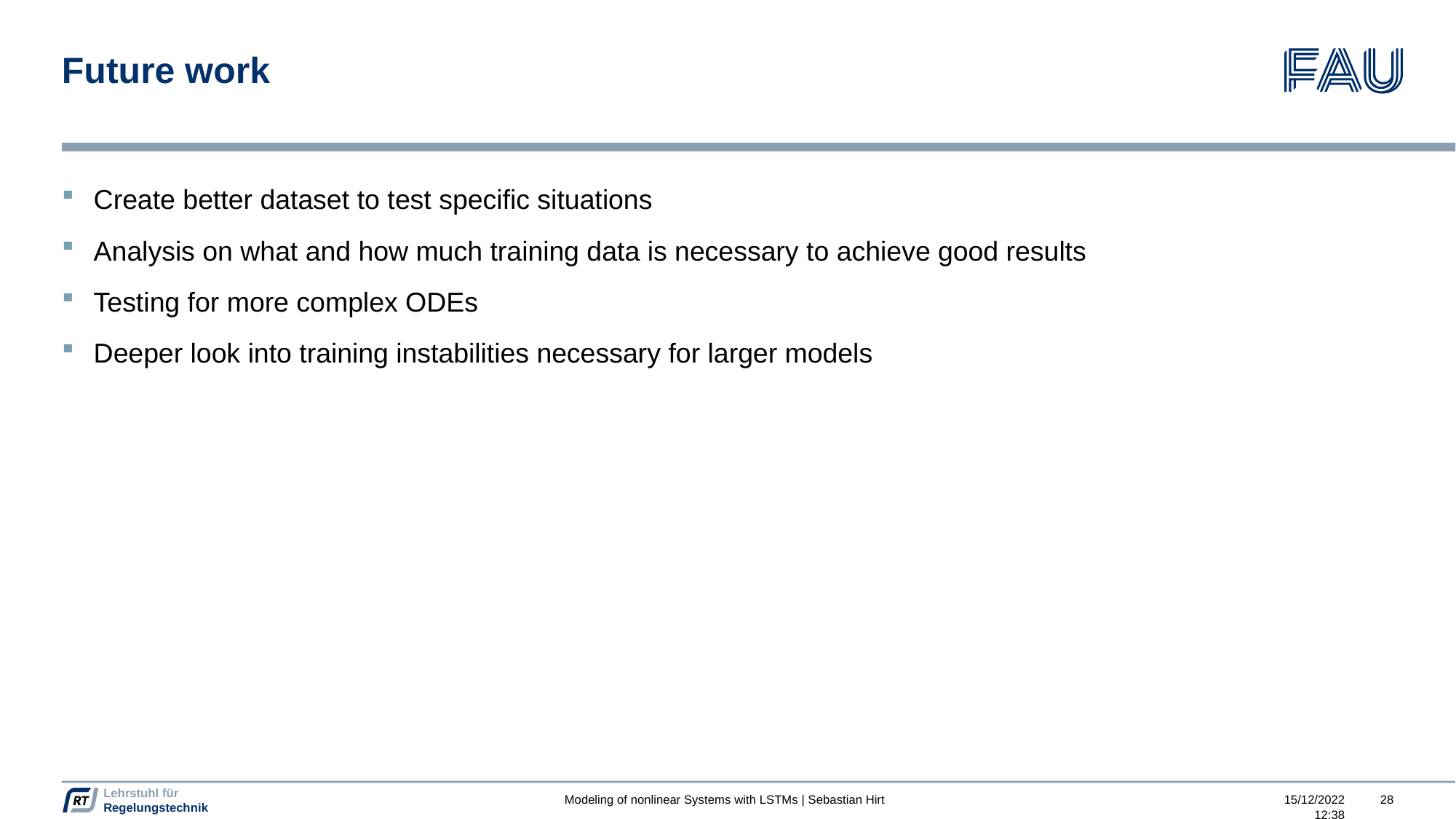

# Future work
Create better dataset to test specific situations
Analysis on what and how much training data is necessary to achieve good results
Testing for more complex ODEs
Deeper look into training instabilities necessary for larger models

Modeling of nonlinear Systems with LSTMs | Sebastian Hirt
15/12/2022 12:38
28